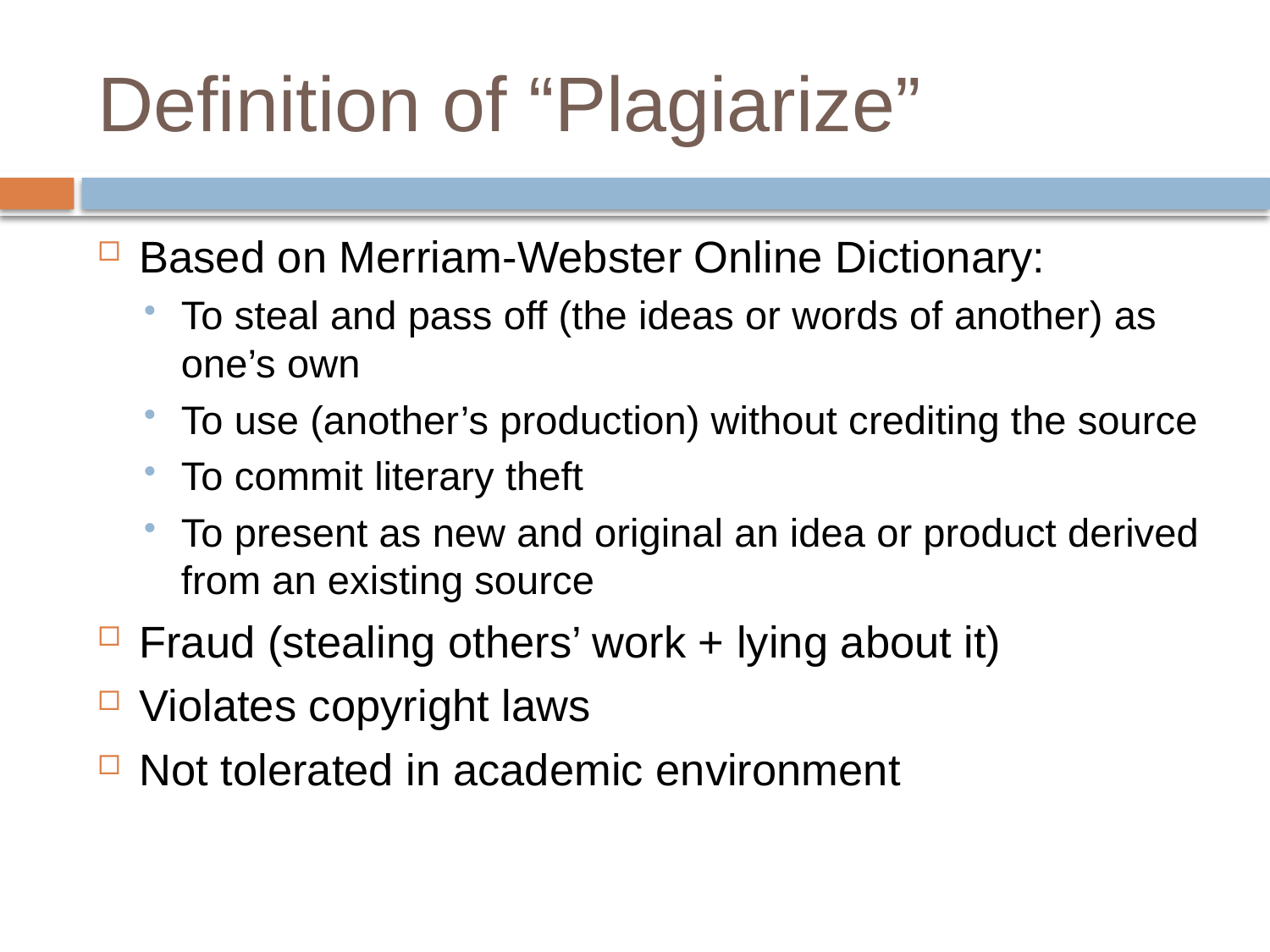

# Definition of “Plagiarize”
Based on Merriam-Webster Online Dictionary:
To steal and pass off (the ideas or words of another) as one’s own
To use (another’s production) without crediting the source
To commit literary theft
To present as new and original an idea or product derived from an existing source
Fraud (stealing others’ work + lying about it)
Violates copyright laws
Not tolerated in academic environment